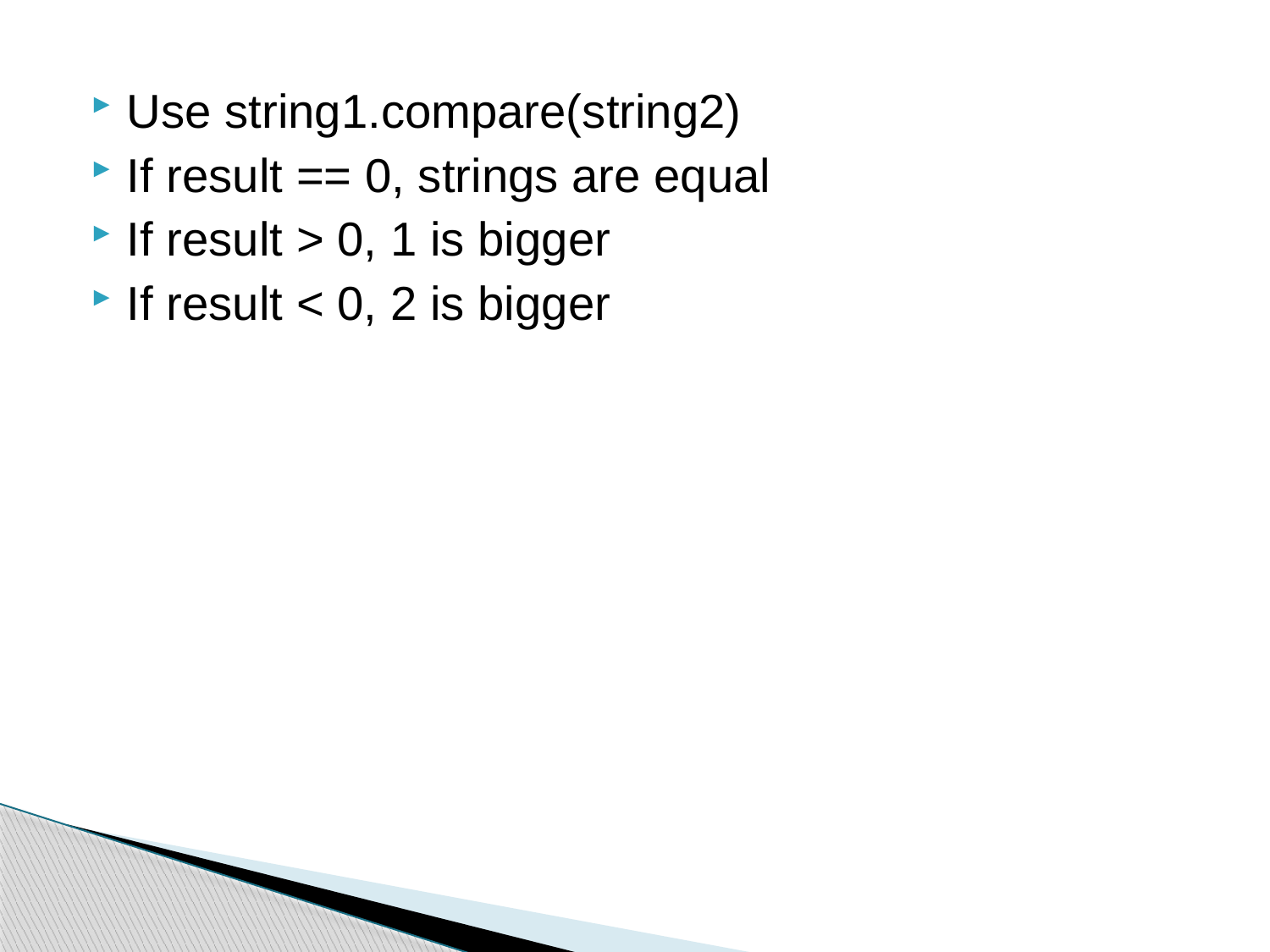

Use string1.compare(string2)
If result == 0, strings are equal
If result > 0, 1 is bigger
If result < 0, 2 is bigger